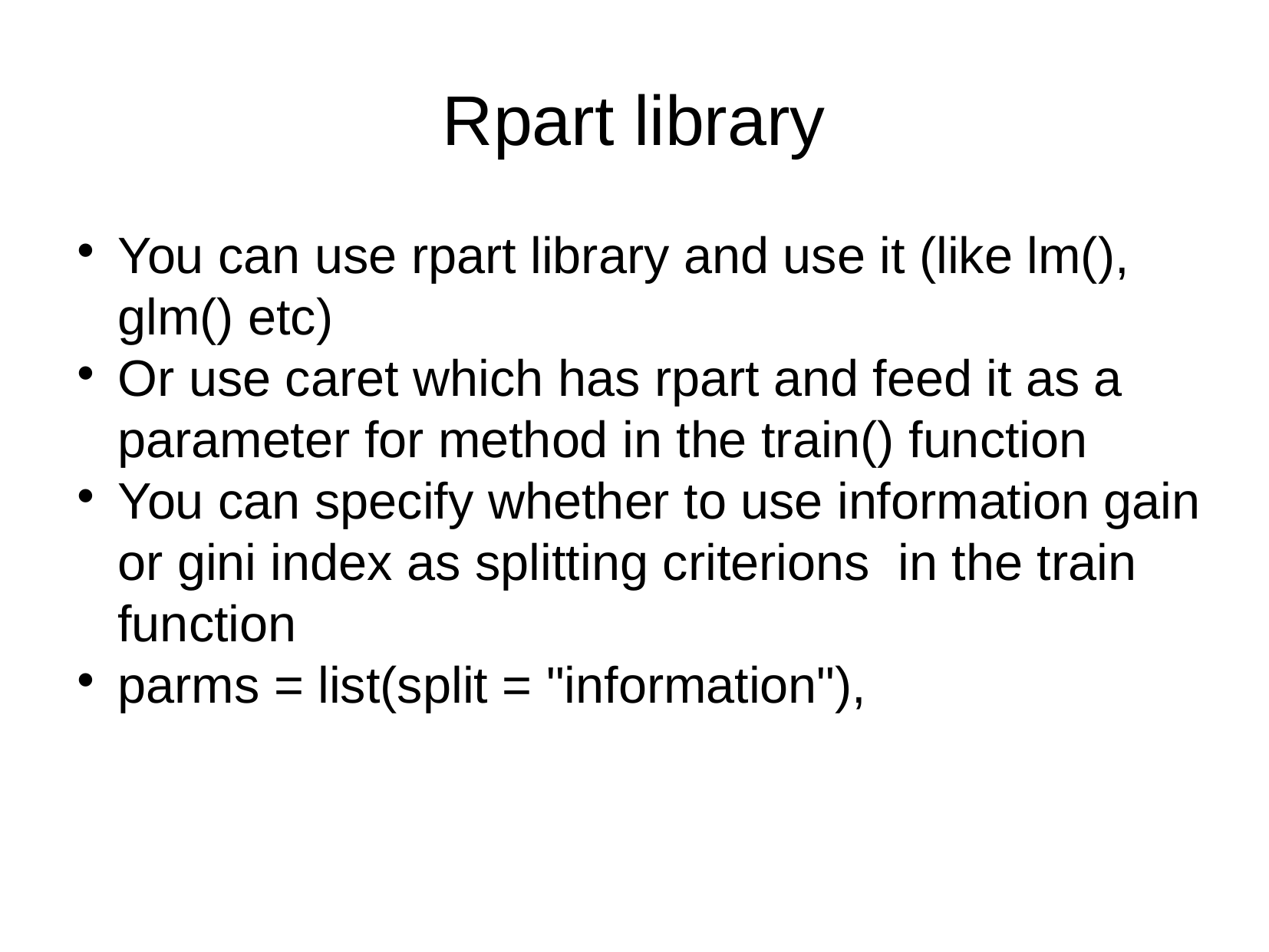

Rpart library
You can use rpart library and use it (like lm(), glm() etc)
Or use caret which has rpart and feed it as a parameter for method in the train() function
You can specify whether to use information gain or gini index as splitting criterions  in the train function
parms = list(split = "information"),